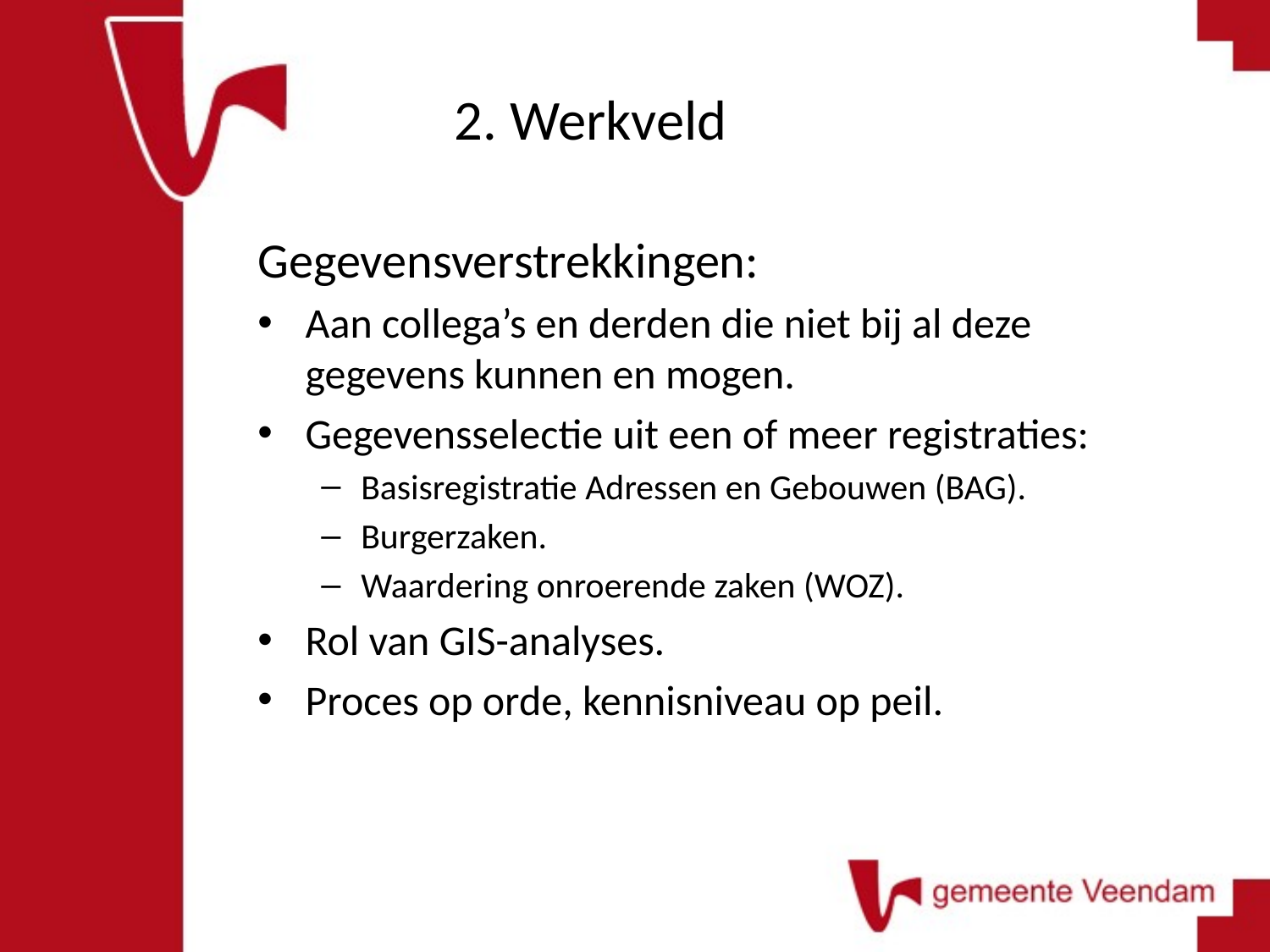

# 2. Werkveld
Gegevensverstrekkingen:
Aan collega’s en derden die niet bij al deze gegevens kunnen en mogen.
Gegevensselectie uit een of meer registraties:
Basisregistratie Adressen en Gebouwen (BAG).
Burgerzaken.
Waardering onroerende zaken (WOZ).
Rol van GIS-analyses.
Proces op orde, kennisniveau op peil.